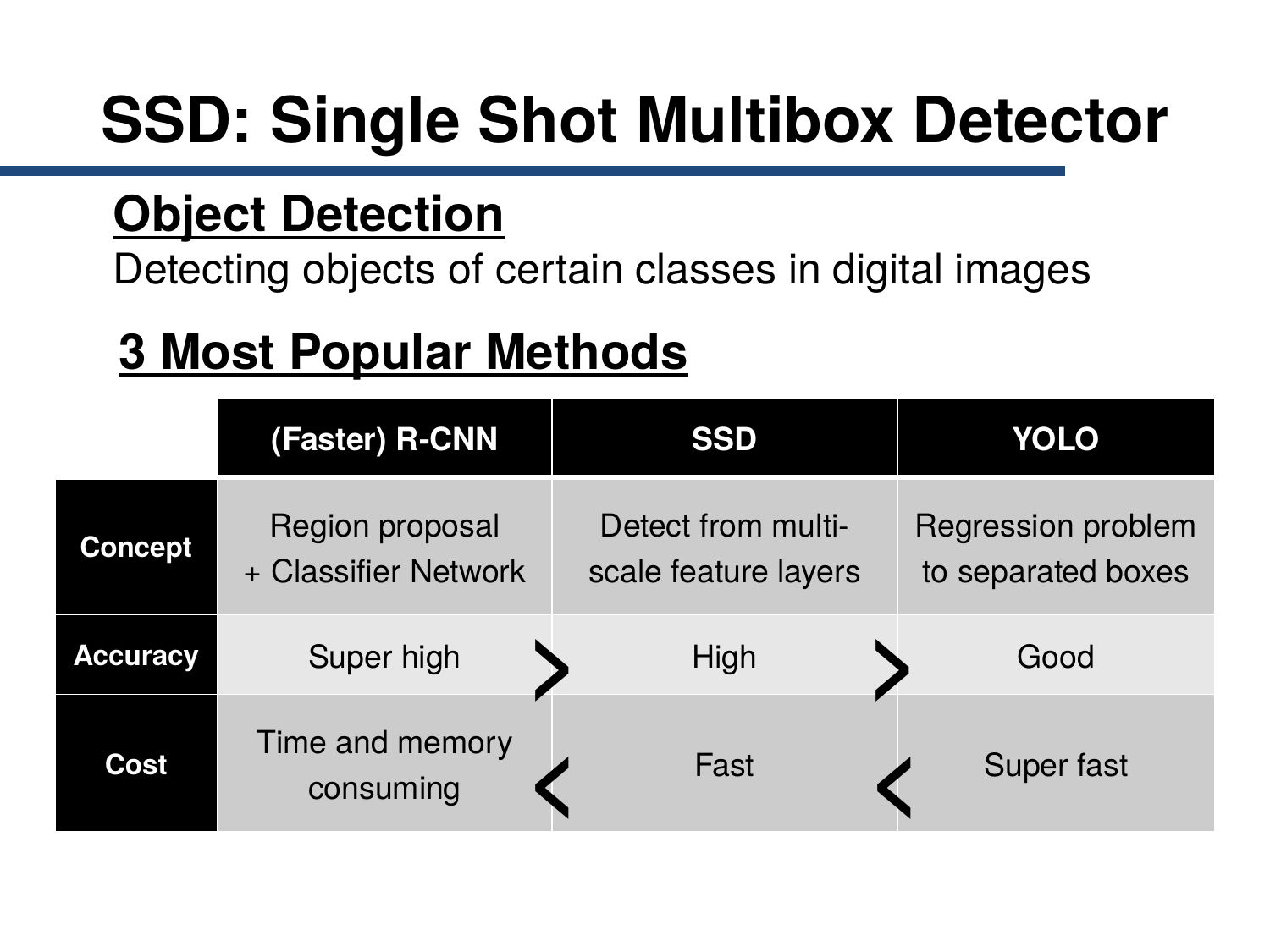

# SSD: Single Shot Multibox Detector

Object Detection
Detecting objects of certain classes in digital images
3 Most Popular Methods
|  | (Faster) R-CNN | SSD | YOLO |
| --- | --- | --- | --- |
| Concept | Region proposal + Classifier Network | Detect from multi-scale feature layers | Regression problem to separated boxes |
| Accuracy | Super high | High | Good |
| Cost | Time and memory consuming | Fast | Super fast |
| Limitation | Expensive costs | - | Fails on tiny or dense objects |
>
>
<
<